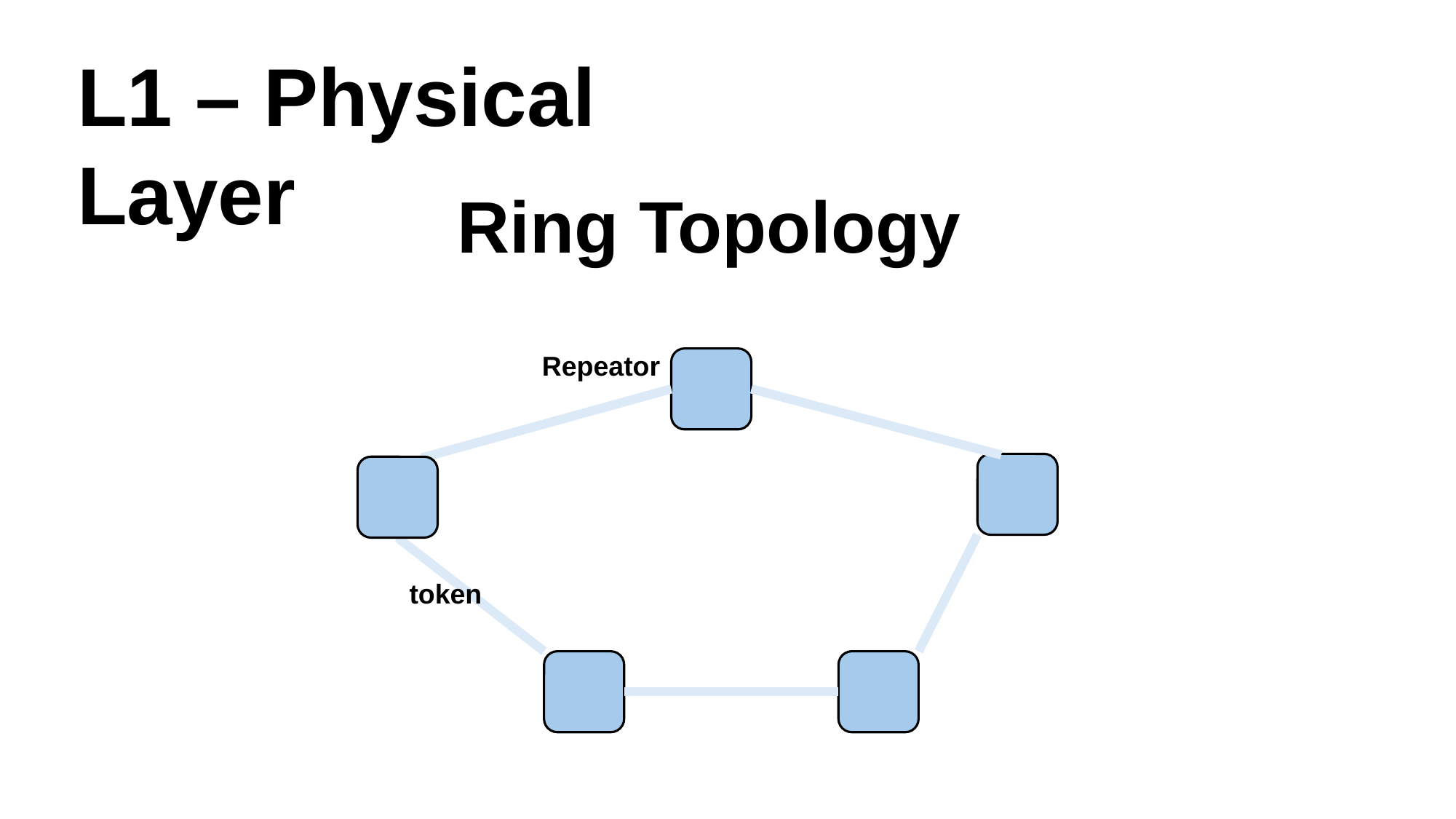

L1 – Physical Layer
Ring Topology
Repeator

token